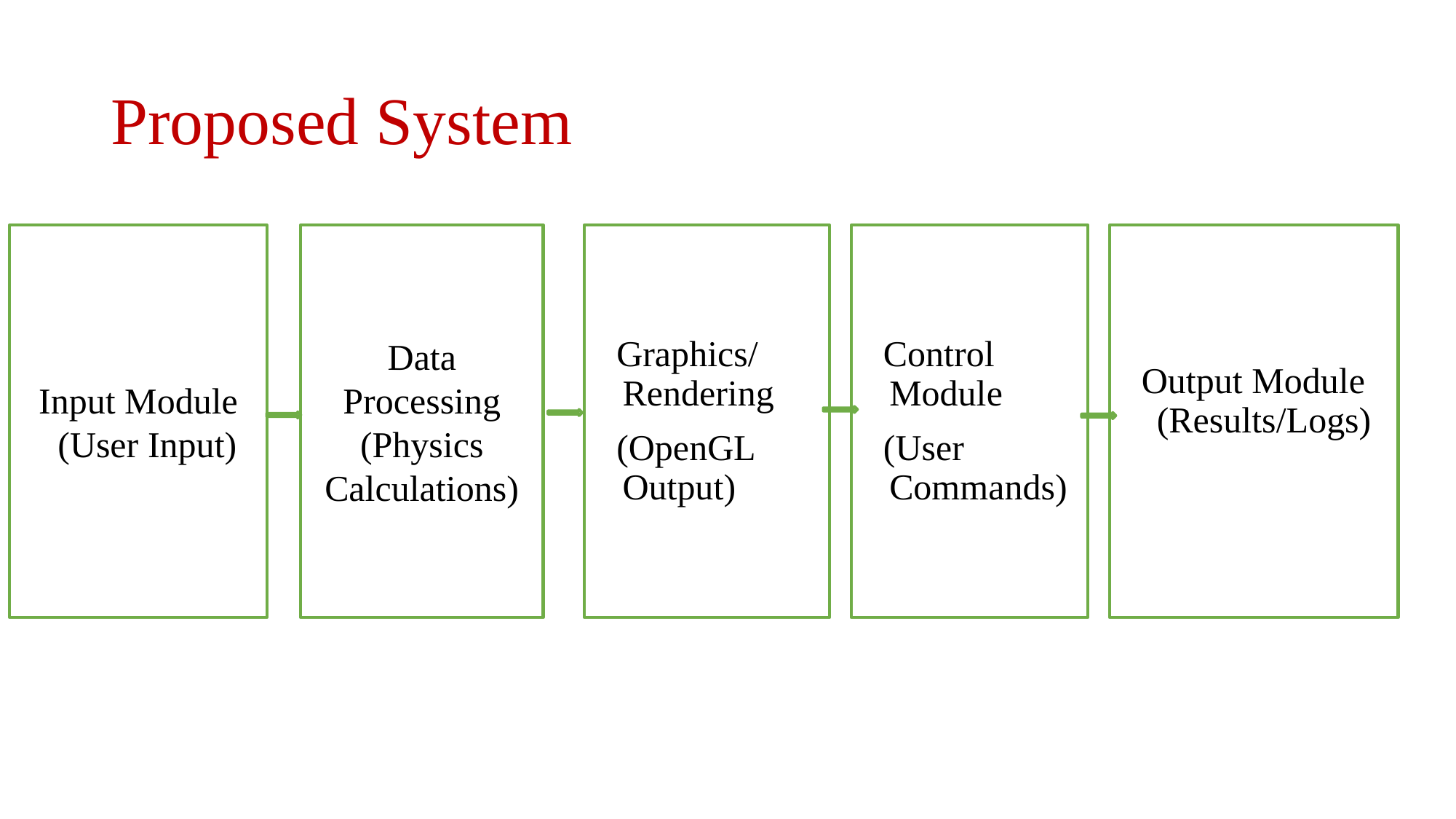

# Proposed System
Data Processing
(Physics Calculations)
Input Module
  (User Input)
Graphics/Rendering
(OpenGL Output)
Control Module
(User Commands)
Output Module    (Results/Logs)
|
|